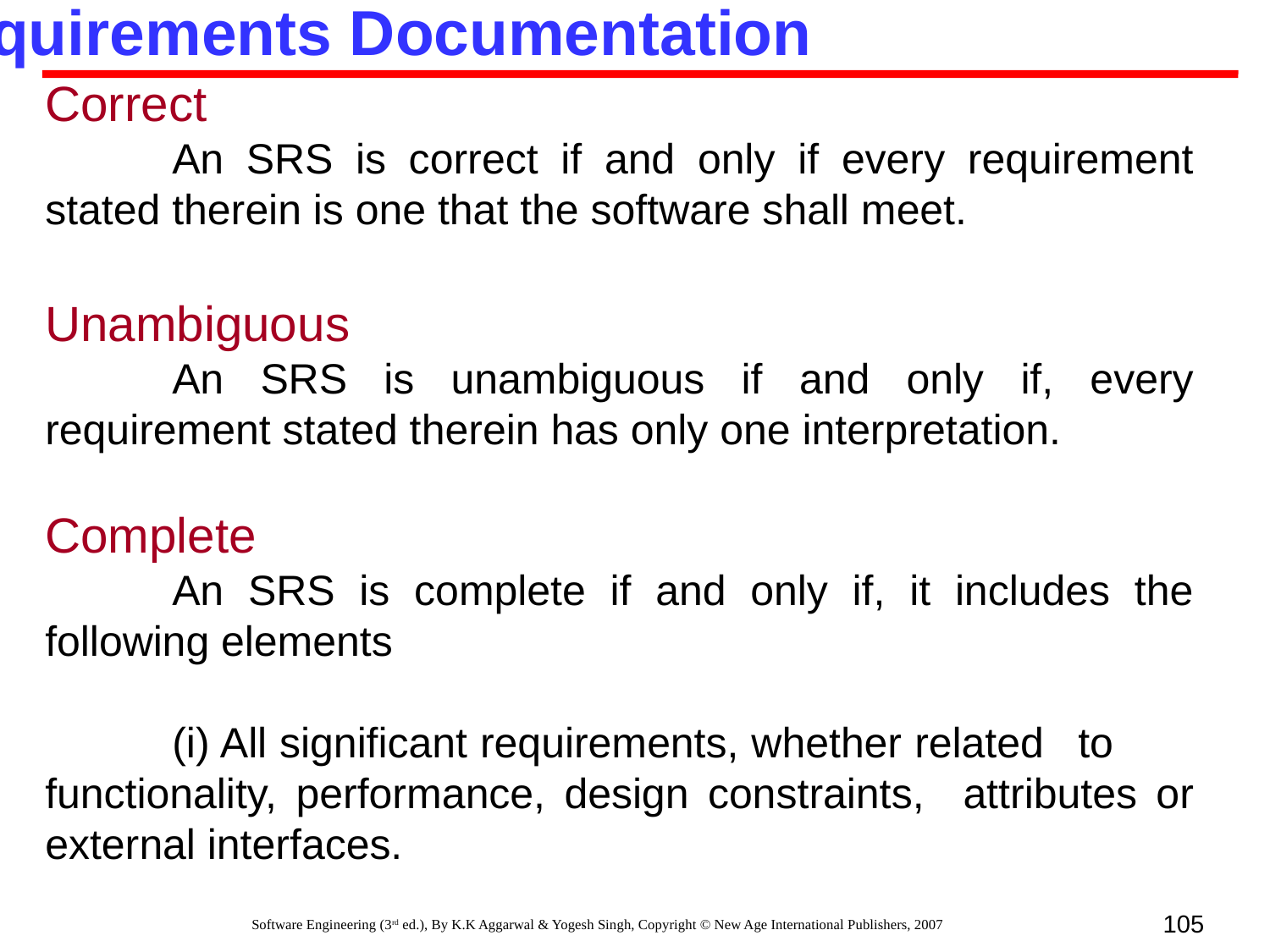

Requirements Documentation
Correct
	An SRS is correct if and only if every requirement stated therein is one that the software shall meet.

Unambiguous
	An SRS is unambiguous if and only if, every requirement stated therein has only one interpretation.

Complete
	An SRS is complete if and only if, it includes the following elements

	(i) All significant requirements, whether related	 to 	functionality, performance, design constraints, 	attributes or external interfaces.

105